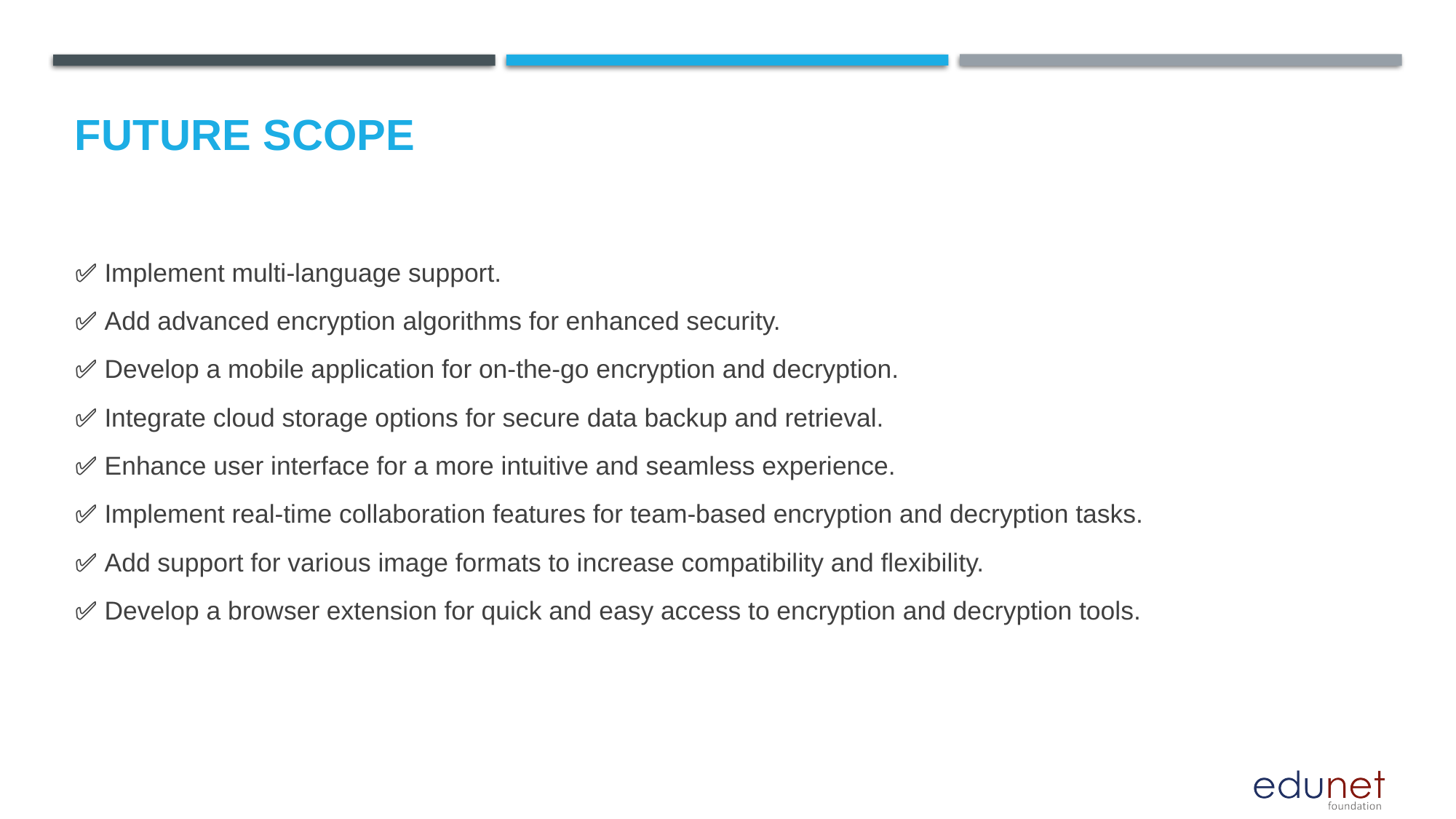

Future scope
✅ Implement multi-language support.
✅ Add advanced encryption algorithms for enhanced security.
✅ Develop a mobile application for on-the-go encryption and decryption.
✅ Integrate cloud storage options for secure data backup and retrieval.
✅ Enhance user interface for a more intuitive and seamless experience.
✅ Implement real-time collaboration features for team-based encryption and decryption tasks.
✅ Add support for various image formats to increase compatibility and flexibility.
✅ Develop a browser extension for quick and easy access to encryption and decryption tools.